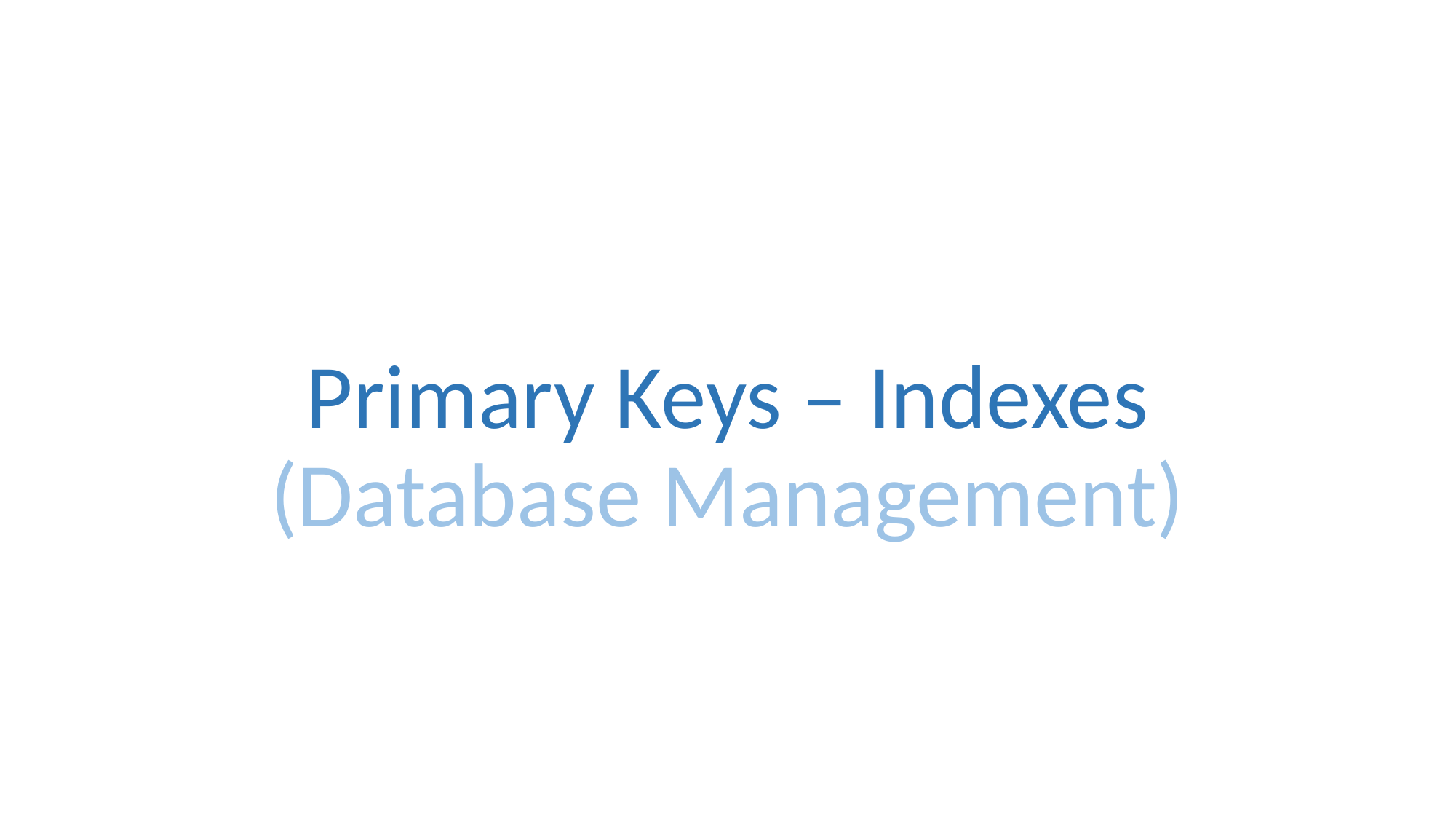

# Primary Keys – Indexes (Database Management)